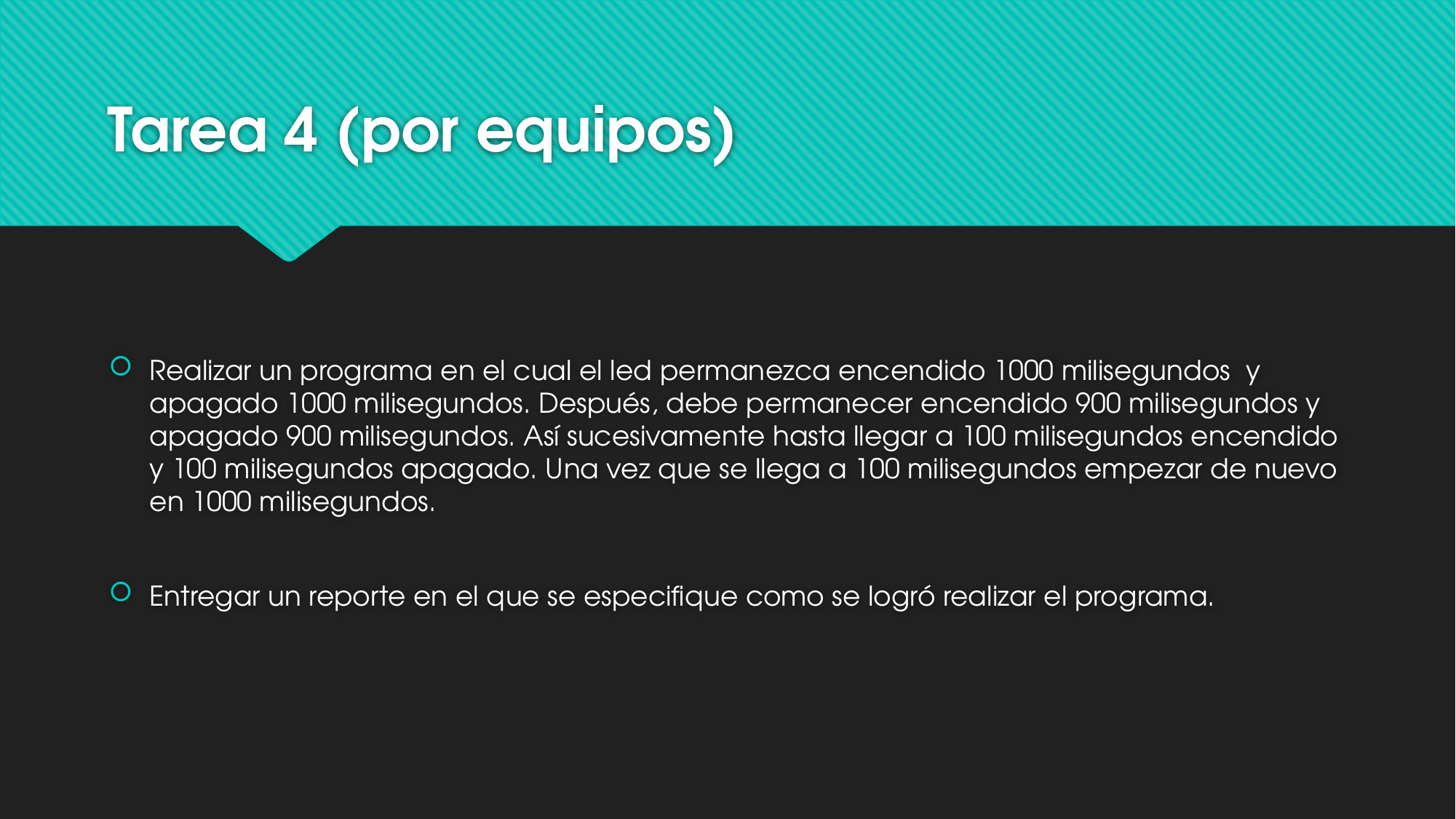

# Tarea 4 (por equipos)
Realizar un programa en el cual el led permanezca encendido 1000 milisegundos  y apagado 1000 milisegundos. Después, debe permanecer encendido 900 milisegundos y apagado 900 milisegundos. Así sucesivamente hasta llegar a 100 milisegundos encendido y 100 milisegundos apagado. Una vez que se llega a 100 milisegundos empezar de nuevo en 1000 milisegundos.

Entregar un reporte en el que se especifique como se logró realizar el programa.